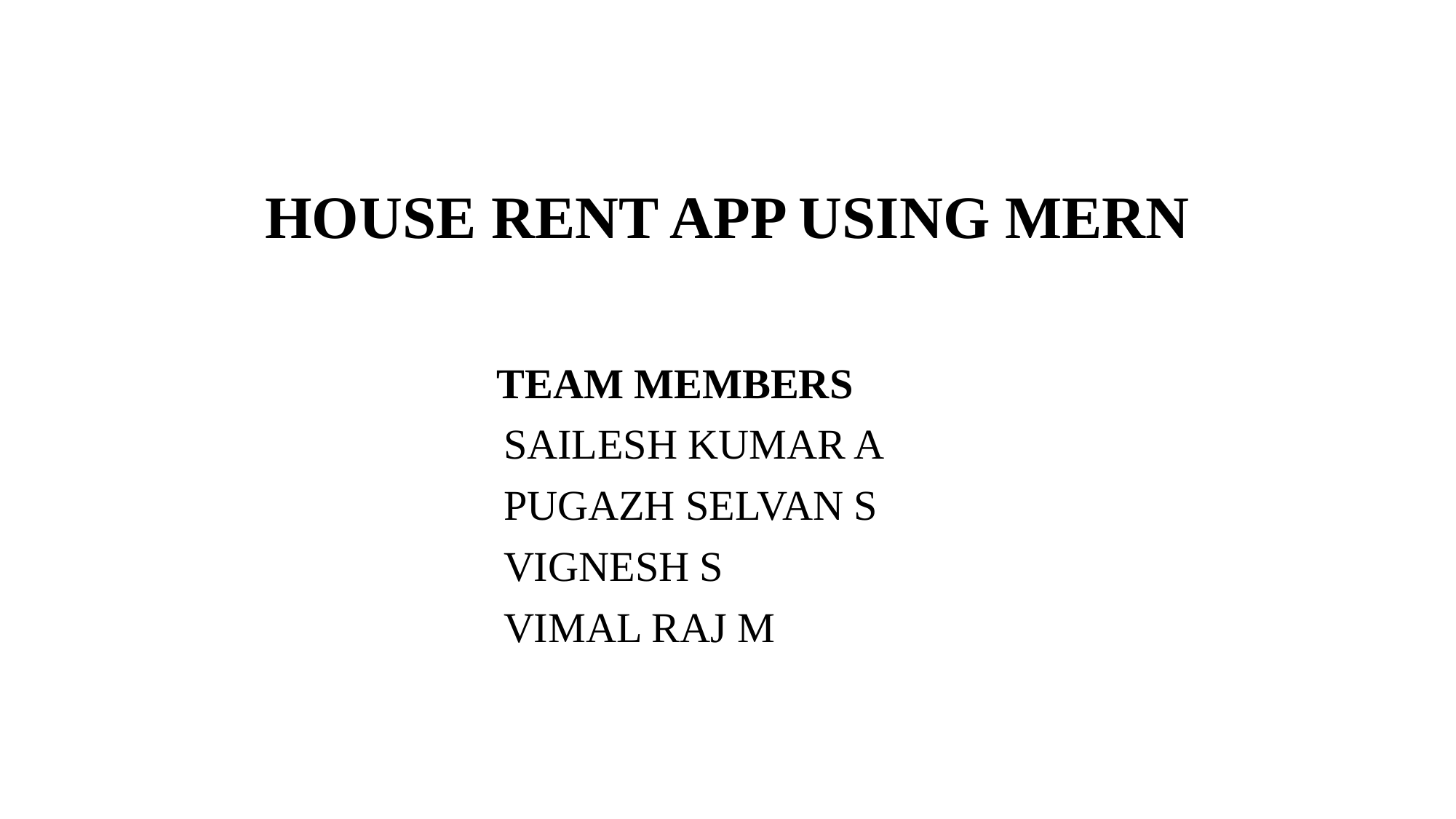

# HOUSE RENT APP USING MERN
TEAM MEMBERS
                          SAILESH KUMAR A
                          PUGAZH SELVAN S
                          VIGNESH S
                          VIMAL RAJ M